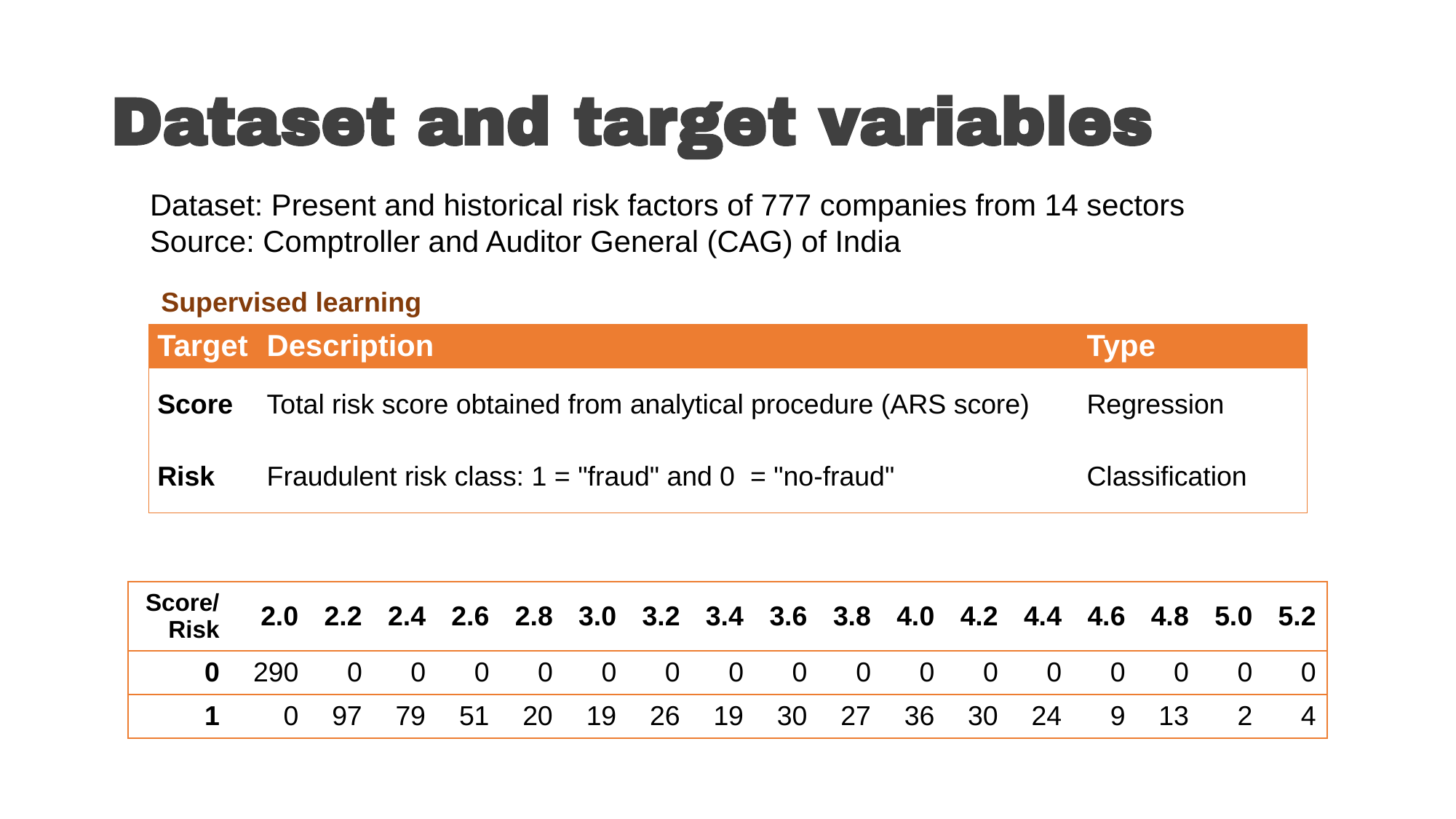

# Dataset and target variables
Dataset: Present and historical risk factors of 777 companies from 14 sectors
Source: Comptroller and Auditor General (CAG) of India
Supervised learning
| Target | Description | Type |
| --- | --- | --- |
| Score | Total risk score obtained from analytical procedure (ARS score) | Regression |
| Risk | Fraudulent risk class: 1 = "fraud" and 0 = "no-fraud" | Classification |
| Score/ Risk | 2.0 | 2.2 | 2.4 | 2.6 | 2.8 | 3.0 | 3.2 | 3.4 | 3.6 | 3.8 | 4.0 | 4.2 | 4.4 | 4.6 | 4.8 | 5.0 | 5.2 |
| --- | --- | --- | --- | --- | --- | --- | --- | --- | --- | --- | --- | --- | --- | --- | --- | --- | --- |
| 0 | 290 | 0 | 0 | 0 | 0 | 0 | 0 | 0 | 0 | 0 | 0 | 0 | 0 | 0 | 0 | 0 | 0 |
| 1 | 0 | 97 | 79 | 51 | 20 | 19 | 26 | 19 | 30 | 27 | 36 | 30 | 24 | 9 | 13 | 2 | 4 |